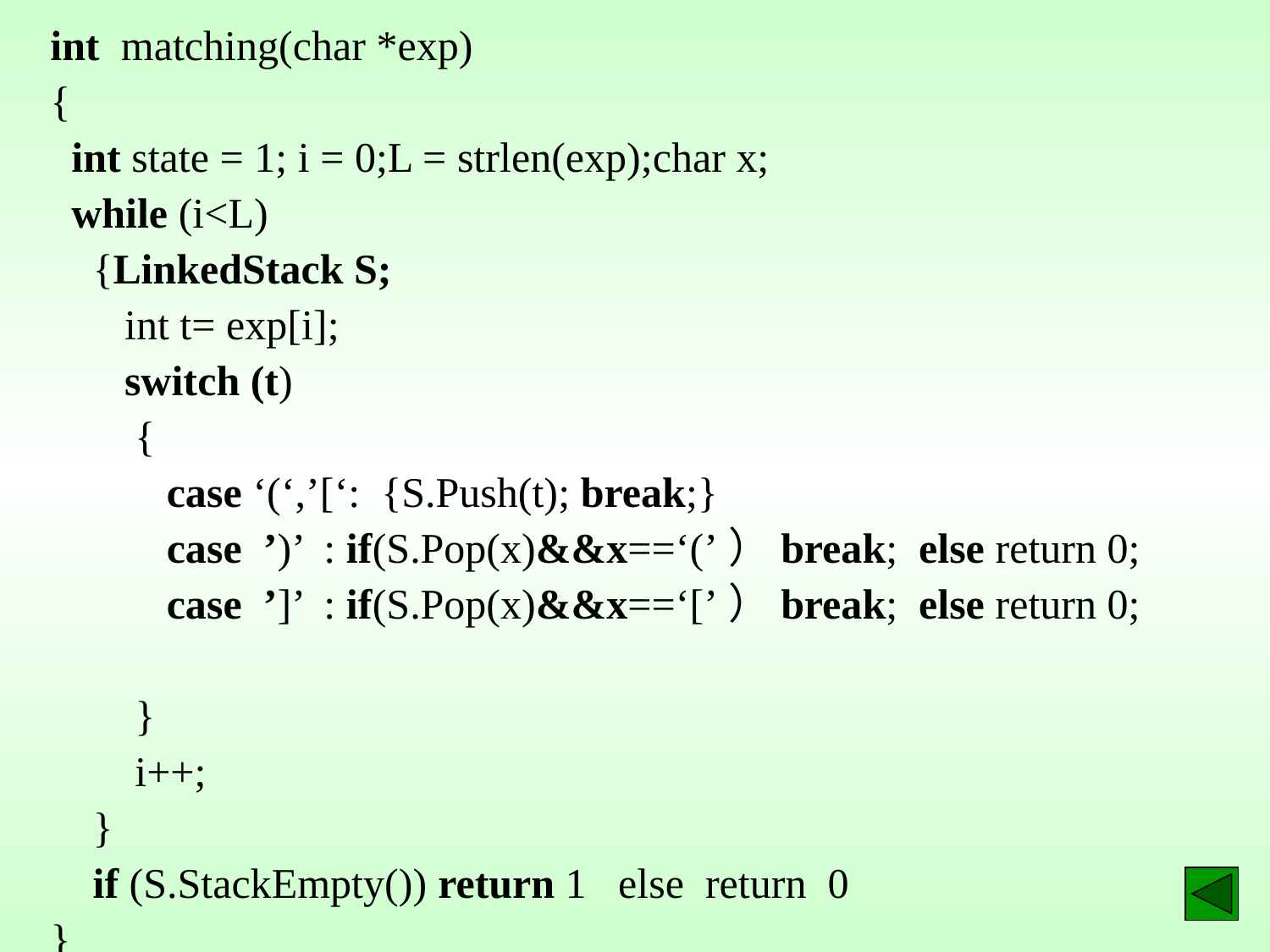

int  matching(char *exp)
{
  int state = 1; i = 0;L = strlen(exp);char x;
  while (i<L)
    {LinkedStack S;
       int t= exp[i];
       switch (t)
        {
           case ‘(‘,’[‘:  {S.Push(t); break;}
           case  ’)’  : if(S.Pop(x)&&x==‘(’）break;  else return 0;
           case  ’]’  : if(S.Pop(x)&&x==‘[’）break;  else return 0;
        }
        i++;
    }
    if (S.StackEmpty()) return 1   else  return  0
}